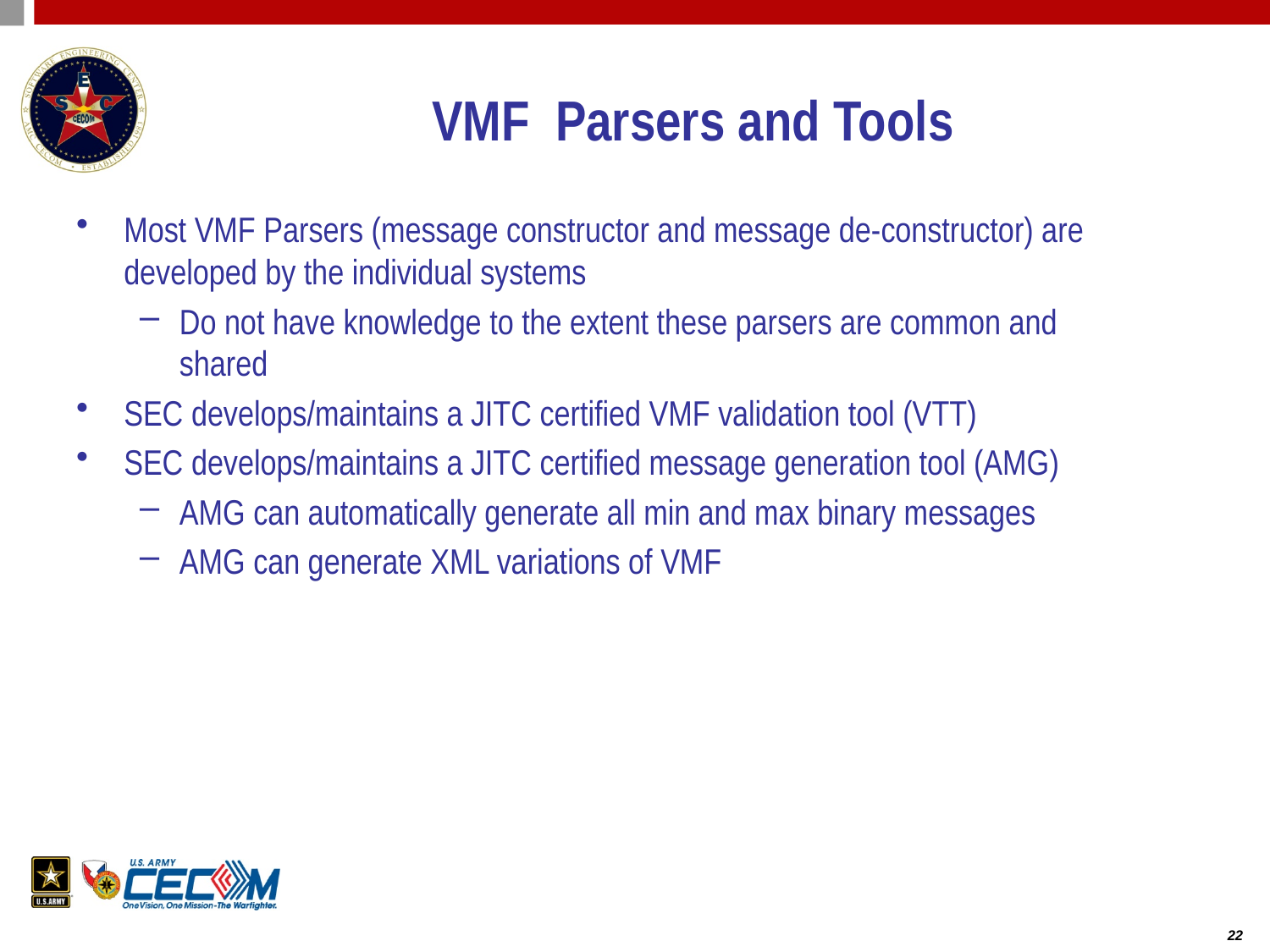

# VMF  Parsers and Tools
Most VMF Parsers (message constructor and message de-constructor) are developed by the individual systems
Do not have knowledge to the extent these parsers are common and shared
SEC develops/maintains a JITC certified VMF validation tool (VTT)
SEC develops/maintains a JITC certified message generation tool (AMG)
AMG can automatically generate all min and max binary messages
AMG can generate XML variations of VMF
22